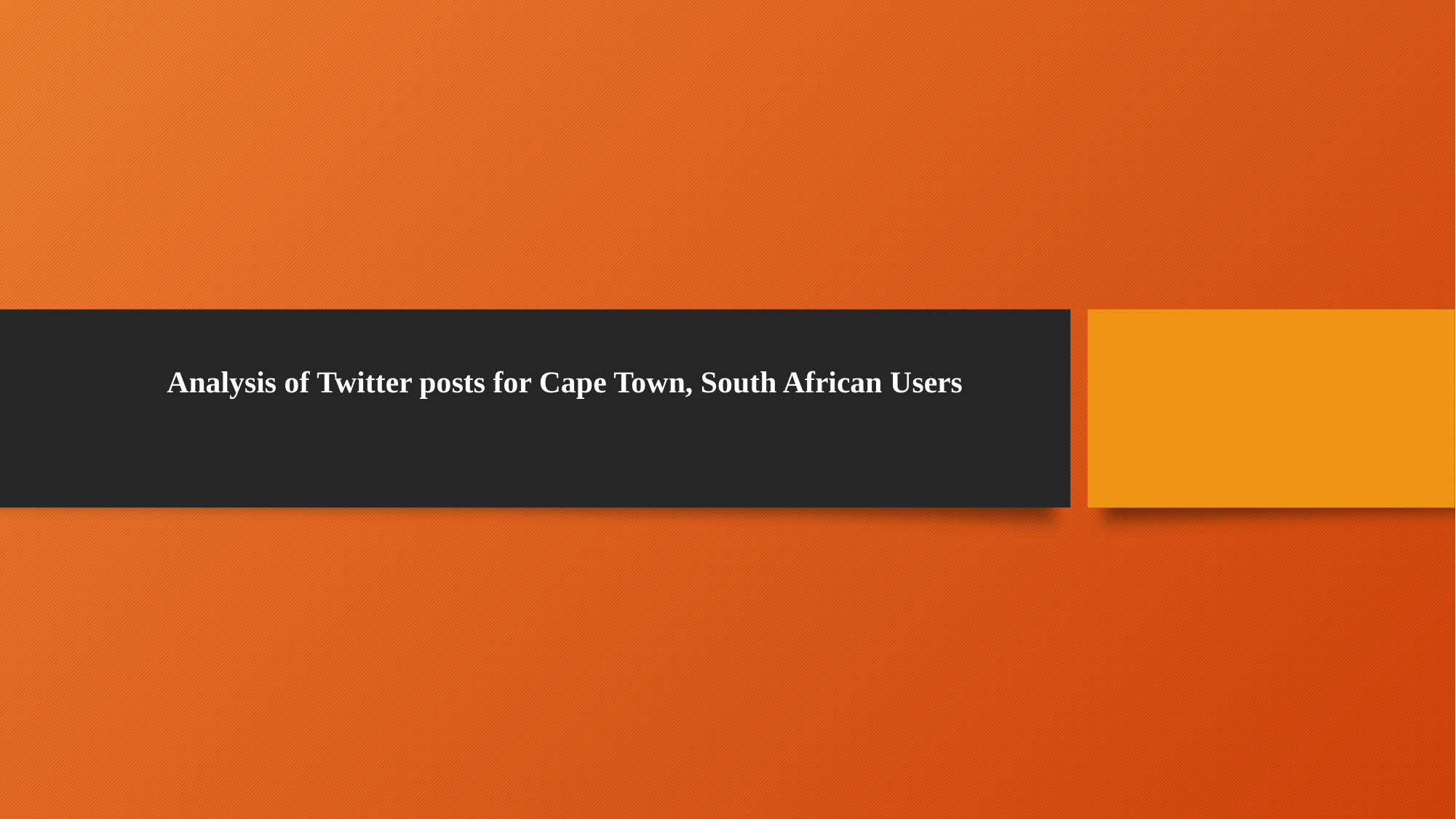

Analysis of Twitter posts for Cape Town, South African Users